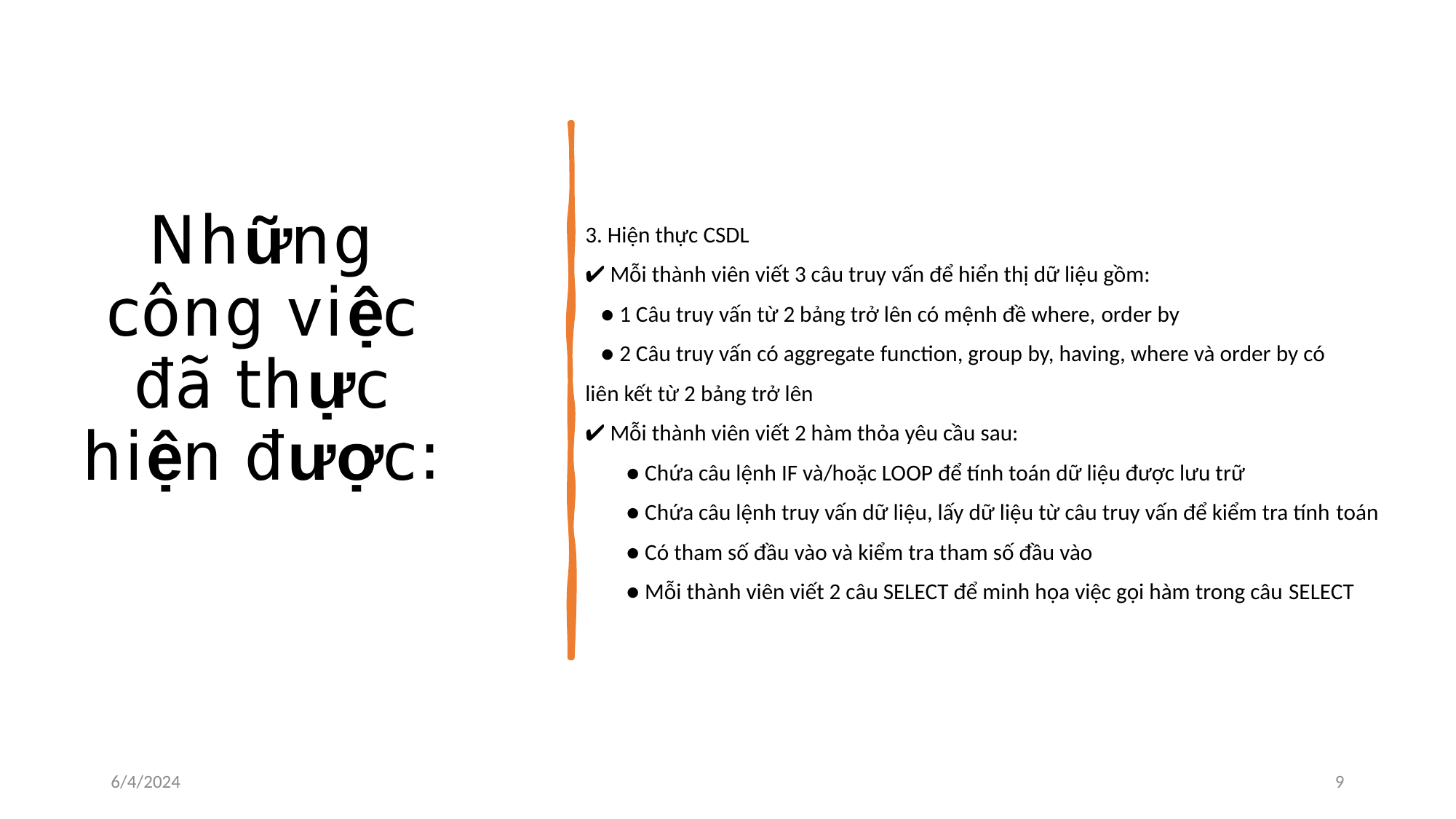

3. Hiện thực CSDL
✔ Mỗi thành viên viết 3 câu truy vấn để hiển thị dữ liệu gồm:
   ● 1 Câu truy vấn từ 2 bảng trở lên có mệnh đề where, order by
   ● 2 Câu truy vấn có aggregate function, group by, having, where và order by có
liên kết từ 2 bảng trở lên
✔ Mỗi thành viên viết 2 hàm thỏa yêu cầu sau:
        ● Chứa câu lệnh IF và/hoặc LOOP để tính toán dữ liệu được lưu trữ
        ● Chứa câu lệnh truy vấn dữ liệu, lấy dữ liệu từ câu truy vấn để kiểm tra tính toán
        ● Có tham số đầu vào và kiểm tra tham số đầu vào
        ● Mỗi thành viên viết 2 câu SELECT để minh họa việc gọi hàm trong câu SELECT
# Những công việc đã thực hiện được:

6/4/2024
9